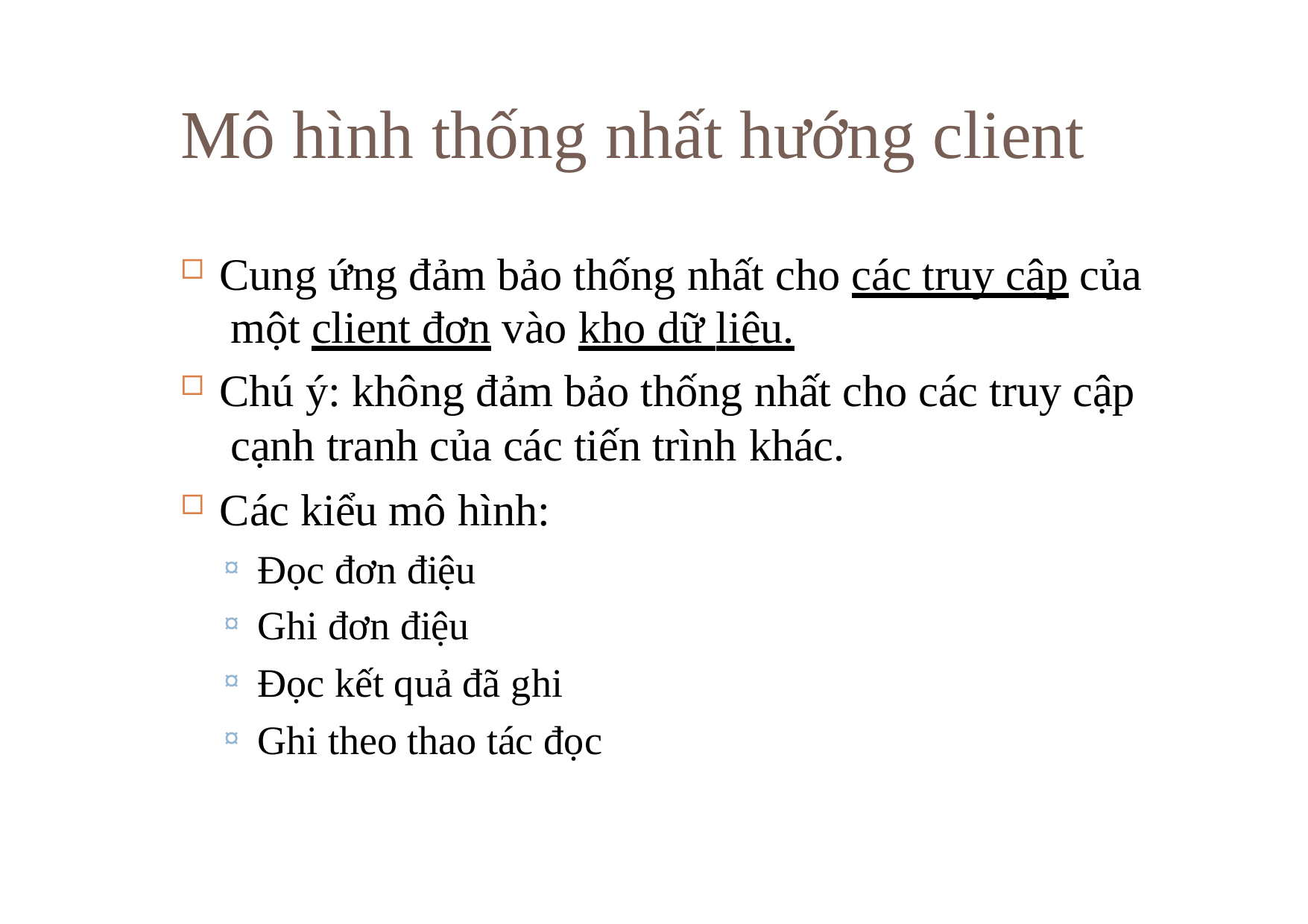

# Mô hình thống	nhất hướng client
Cung ứng đảm bảo thống nhất cho các truy cập của  một client đơn vào kho dữ liệu.
Chú ý: không đảm bảo thống nhất cho các truy cập  cạnh tranh của các tiến trình khác.
Các kiểu mô hình:
Đọc đơn điệu
Ghi đơn điệu
Đọc kết quả đã ghi
Ghi theo thao tác đọc